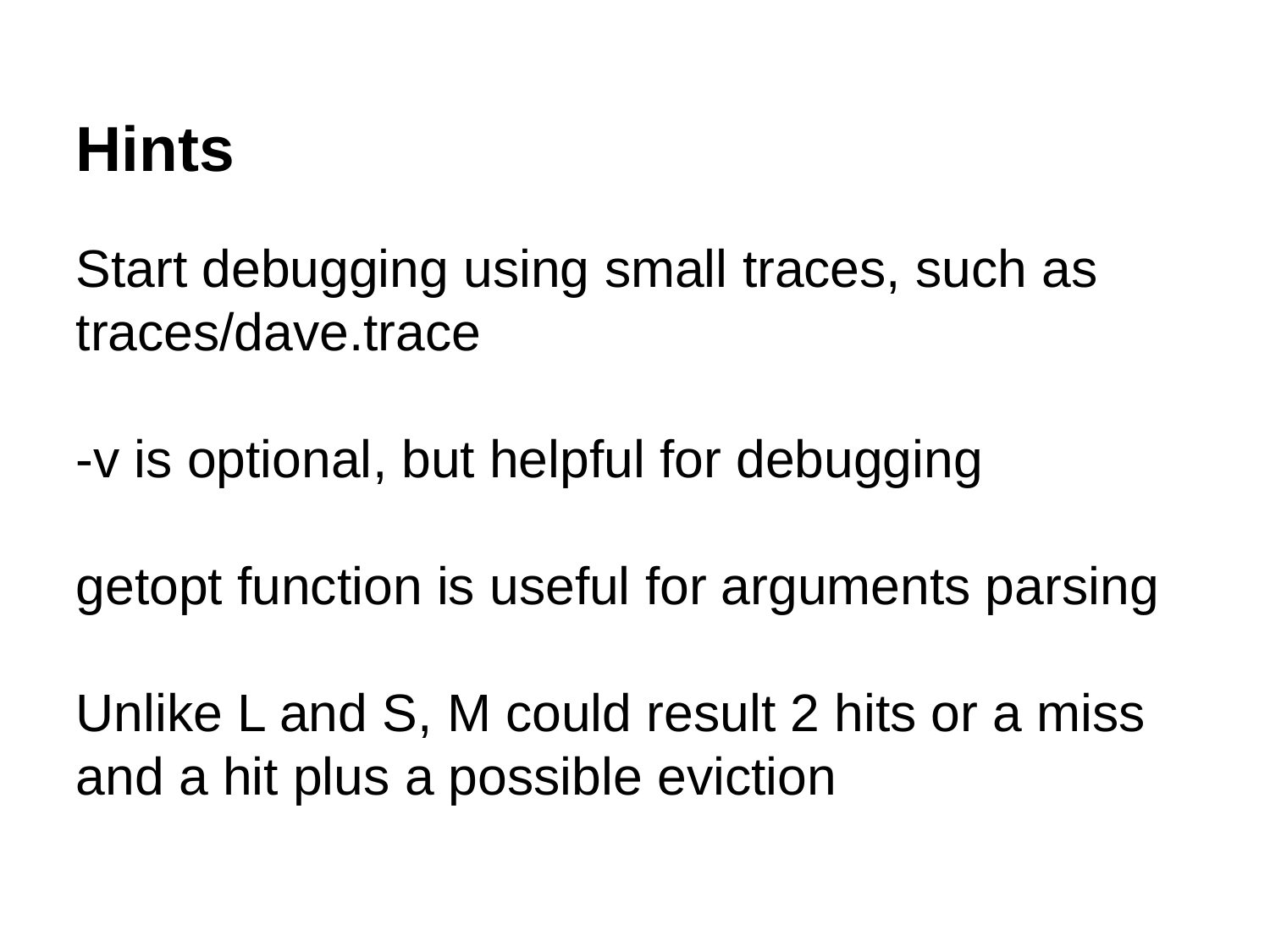

Hints
Start debugging using small traces, such as traces/dave.trace

-v is optional, but helpful for debugging

getopt function is useful for arguments parsing

Unlike L and S, M could result 2 hits or a miss and a hit plus a possible eviction